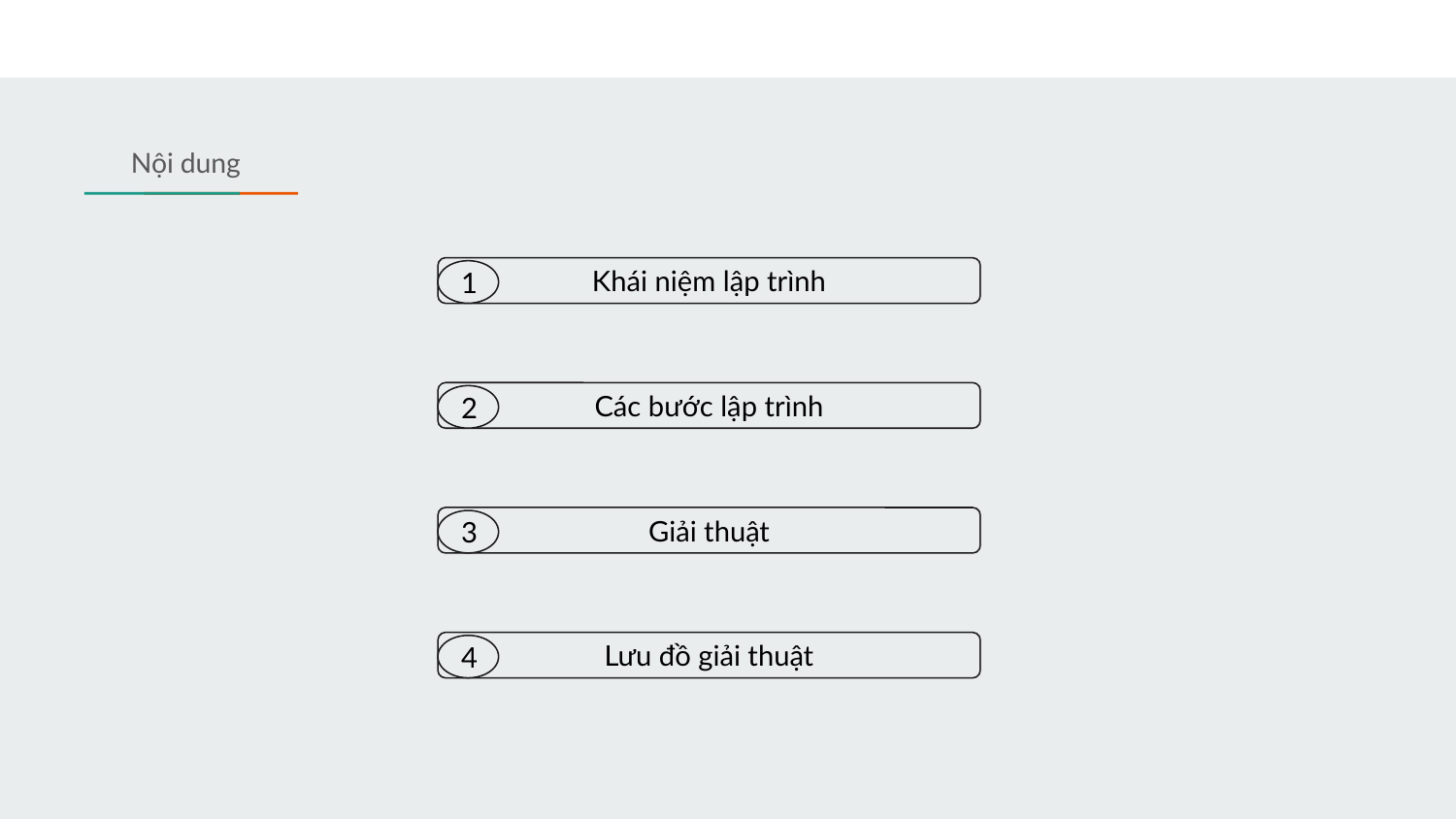

Nội dung
Khái niệm lập trình
1
Các bước lập trình
2
Giải thuật
3
Lưu đồ giải thuật
4